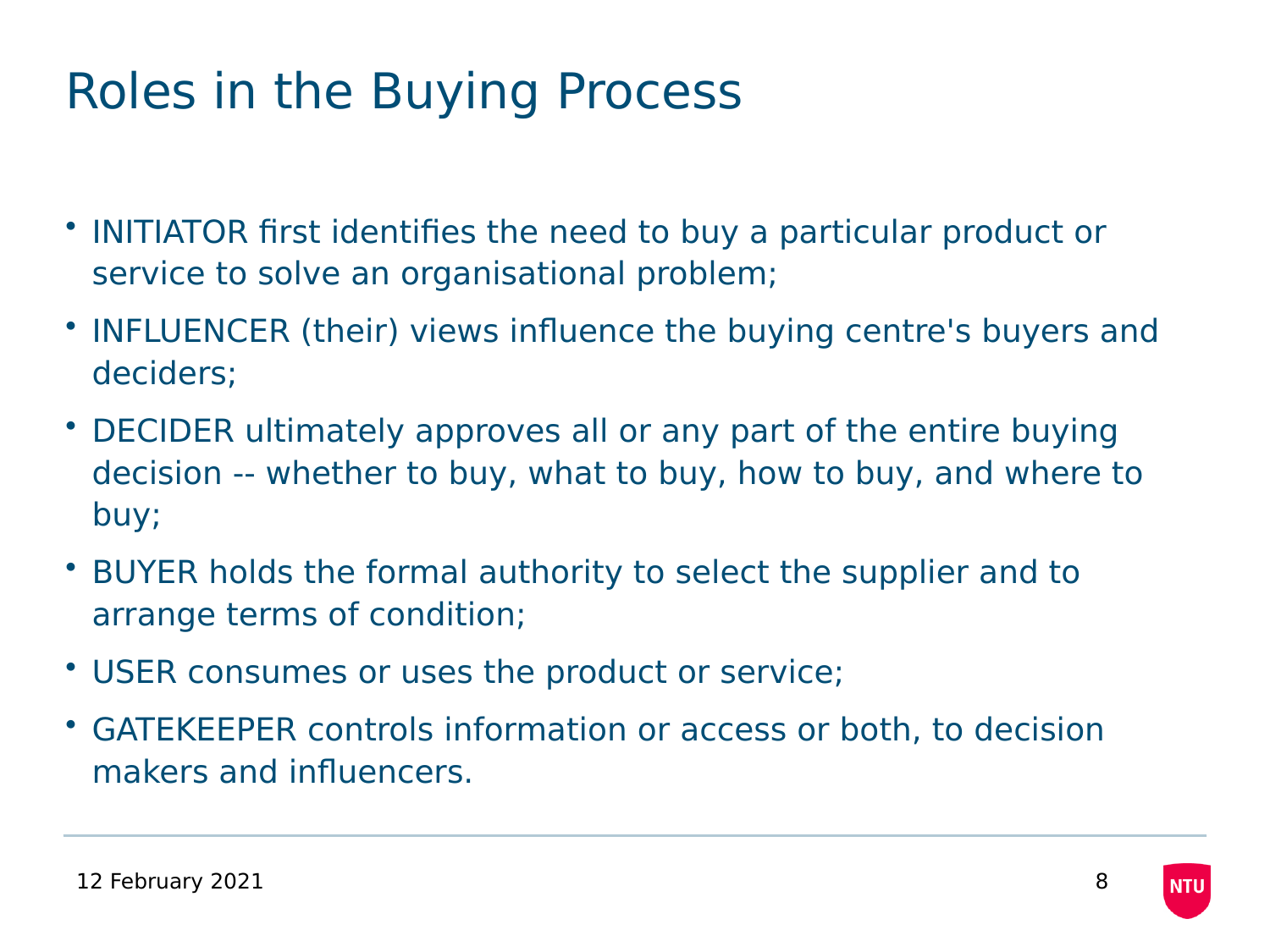

# Roles in the Buying Process
INITIATOR first identifies the need to buy a particular product or service to solve an organisational problem;
INFLUENCER (their) views influence the buying centre's buyers and deciders;
DECIDER ultimately approves all or any part of the entire buying decision -- whether to buy, what to buy, how to buy, and where to buy;
BUYER holds the formal authority to select the supplier and to arrange terms of condition;
USER consumes or uses the product or service;
GATEKEEPER controls information or access or both, to decision makers and influencers.
12 February 2021
8